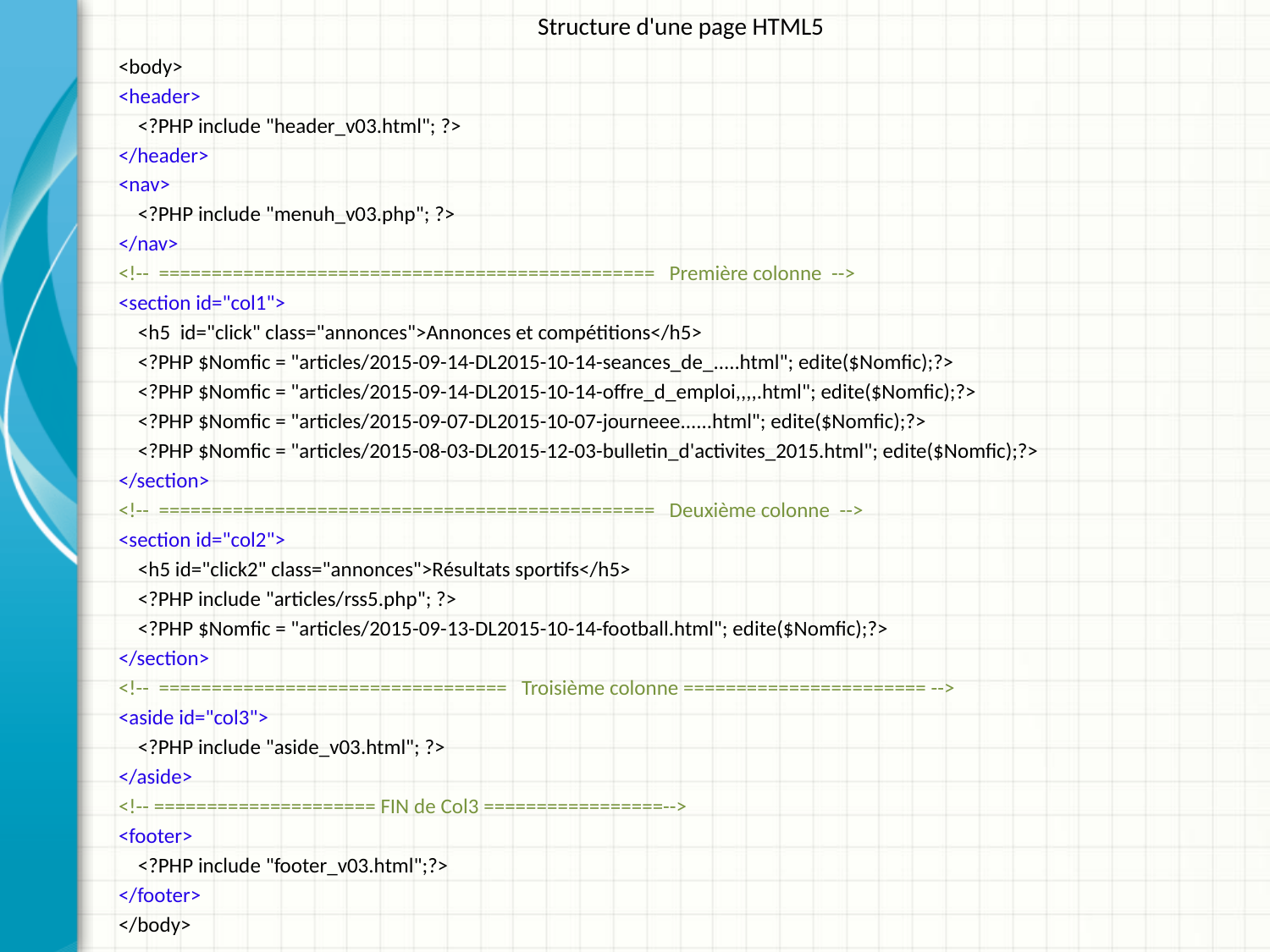

# Structure d'une page HTML5
<body>
<header>
    <?PHP include "header_v03.html"; ?>
</header>
<nav>
    <?PHP include "menuh_v03.php"; ?>
</nav>
<!--  ===============================================   Première colonne  -->
<section id="col1">
    <h5  id="click" class="annonces">Annonces et compétitions</h5>
    <?PHP $Nomfic = "articles/2015-09-14-DL2015-10-14-seances_de_.....html"; edite($Nomfic);?>
    <?PHP $Nomfic = "articles/2015-09-14-DL2015-10-14-offre_d_emploi,,,,.html"; edite($Nomfic);?>
    <?PHP $Nomfic = "articles/2015-09-07-DL2015-10-07-journeee......html"; edite($Nomfic);?>
    <?PHP $Nomfic = "articles/2015-08-03-DL2015-12-03-bulletin_d'activites_2015.html"; edite($Nomfic);?>
</section>
<!--  ===============================================   Deuxième colonne  -->
<section id="col2">
    <h5 id="click2" class="annonces">Résultats sportifs</h5>
    <?PHP include "articles/rss5.php"; ?>
    <?PHP $Nomfic = "articles/2015-09-13-DL2015-10-14-football.html"; edite($Nomfic);?>
</section>
<!--  =================================   Troisième colonne ======================= -->
<aside id="col3">
    <?PHP include "aside_v03.html"; ?>
</aside>
<!-- ===================== FIN de Col3 =================-->
<footer>
    <?PHP include "footer_v03.html";?>
</footer>
</body>